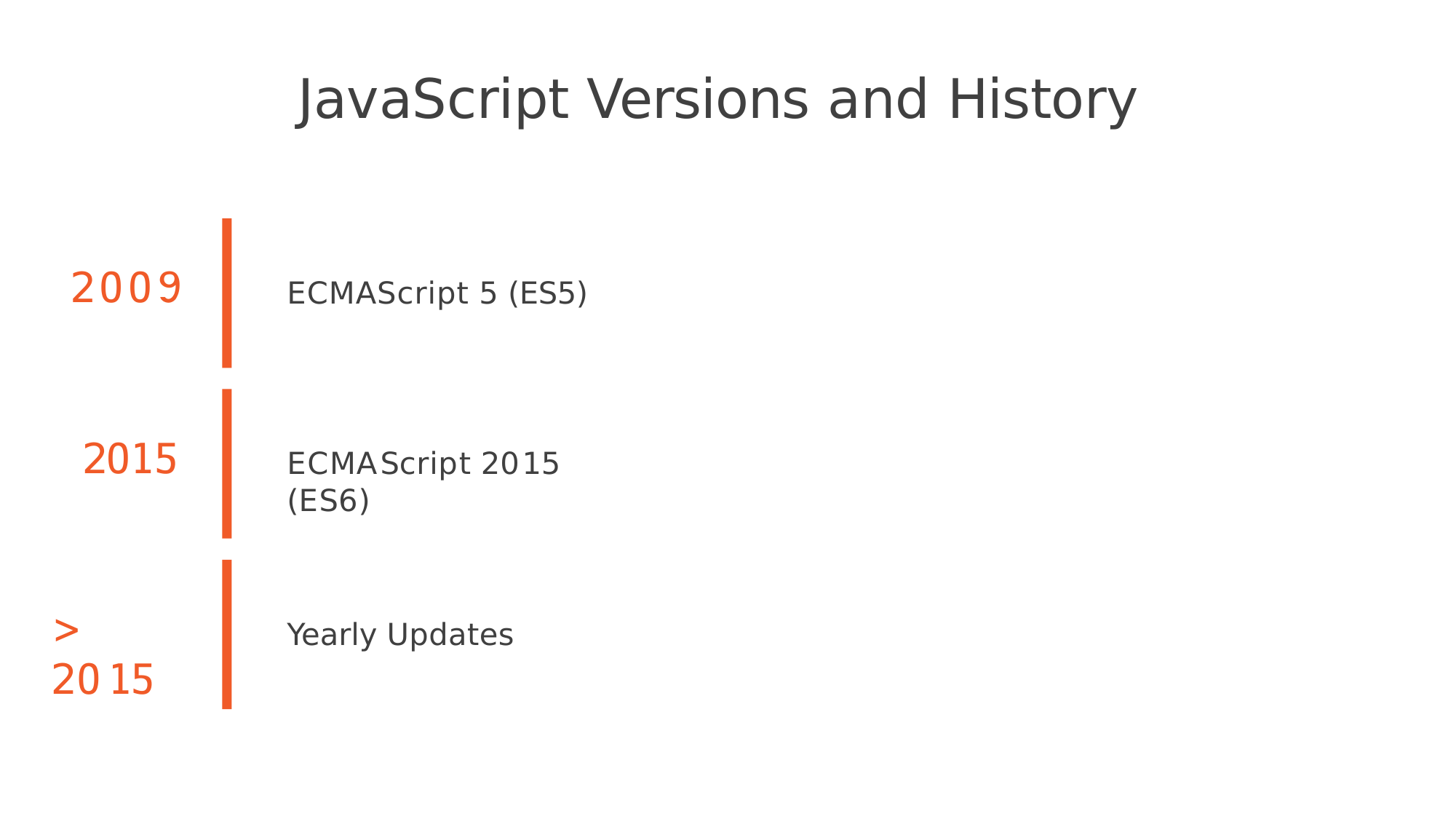

# JavaScript Versions and History

2009
ECMAScript 5 (ES5)

2015
ECMAScript 2015 (ES6)

> 2015
Yearly Updates
8